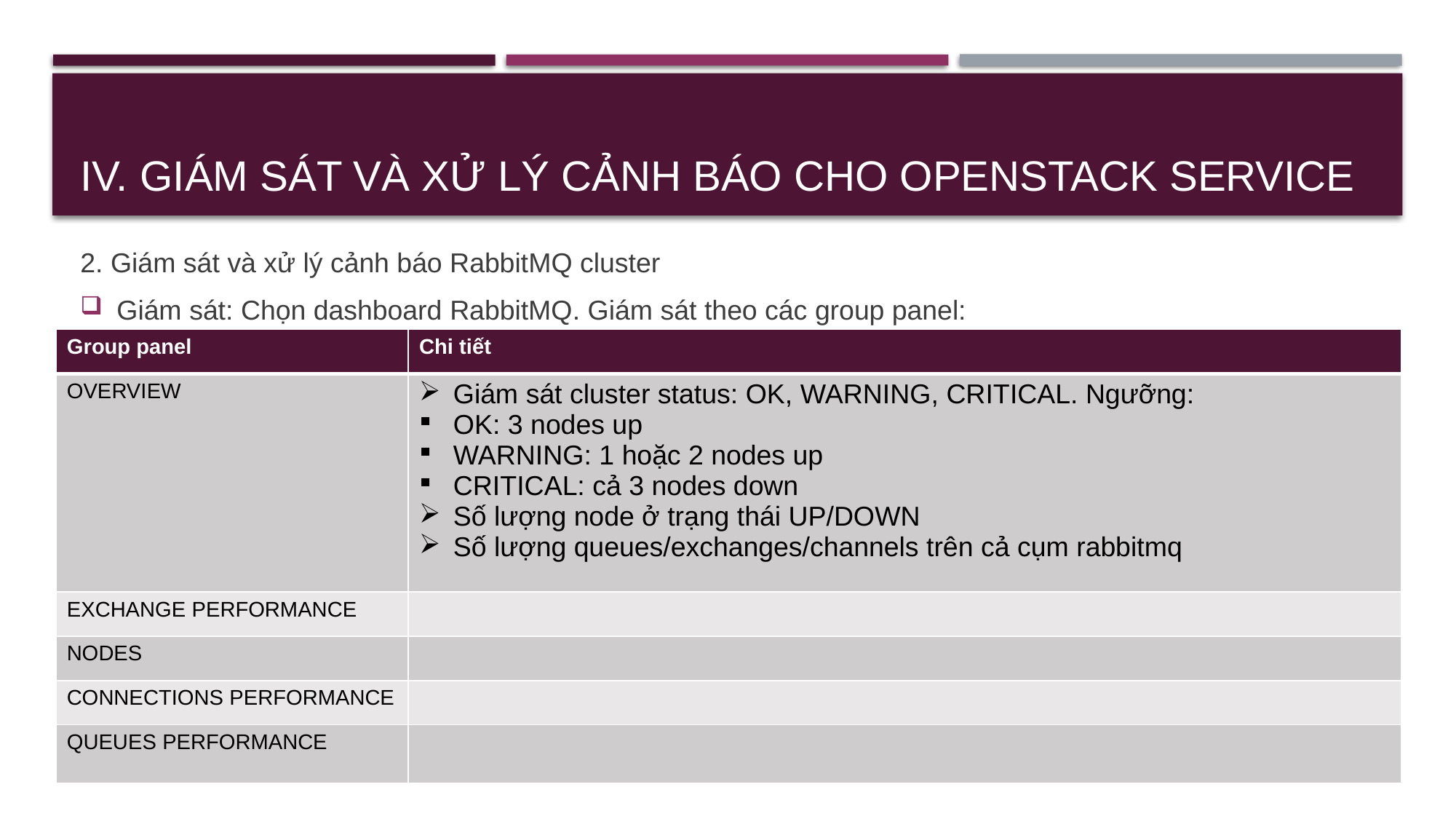

# IV. Giám sát và xử lý cảnh báo cho OpenStack service

2. Giám sát và xử lý cảnh báo RabbitMQ cluster
Giám sát: Chọn dashboard RabbitMQ. Giám sát theo các group panel:

| Group panel | Chi tiết |
| --- | --- |
| OVERVIEW | Giám sát cluster status: OK, WARNING, CRITICAL. Ngưỡng: OK: 3 nodes up WARNING: 1 hoặc 2 nodes up CRITICAL: cả 3 nodes down Số lượng node ở trạng thái UP/DOWN Số lượng queues/exchanges/channels trên cả cụm rabbitmq |
| EXCHANGE PERFORMANCE |  |
| NODES |  |
| CONNECTIONS PERFORMANCE |  |
| QUEUES PERFORMANCE |  |